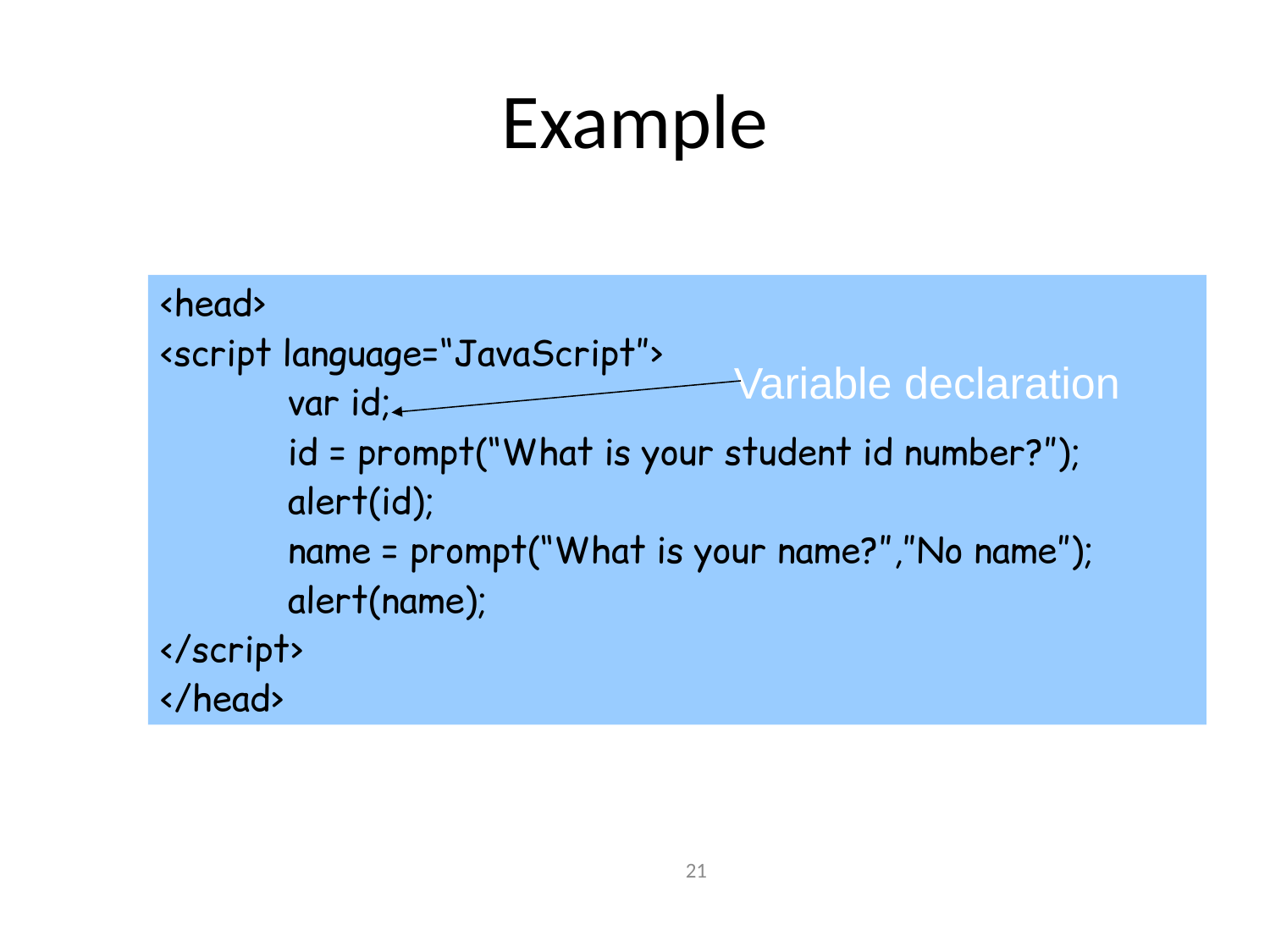

# Example
<head>
<script language=“JavaScript”>
	var id;
	id = prompt(“What is your student id number?”);
	alert(id);
	name = prompt(“What is your name?”,”No name”);
	alert(name);
</script>
</head>
Variable declaration

21